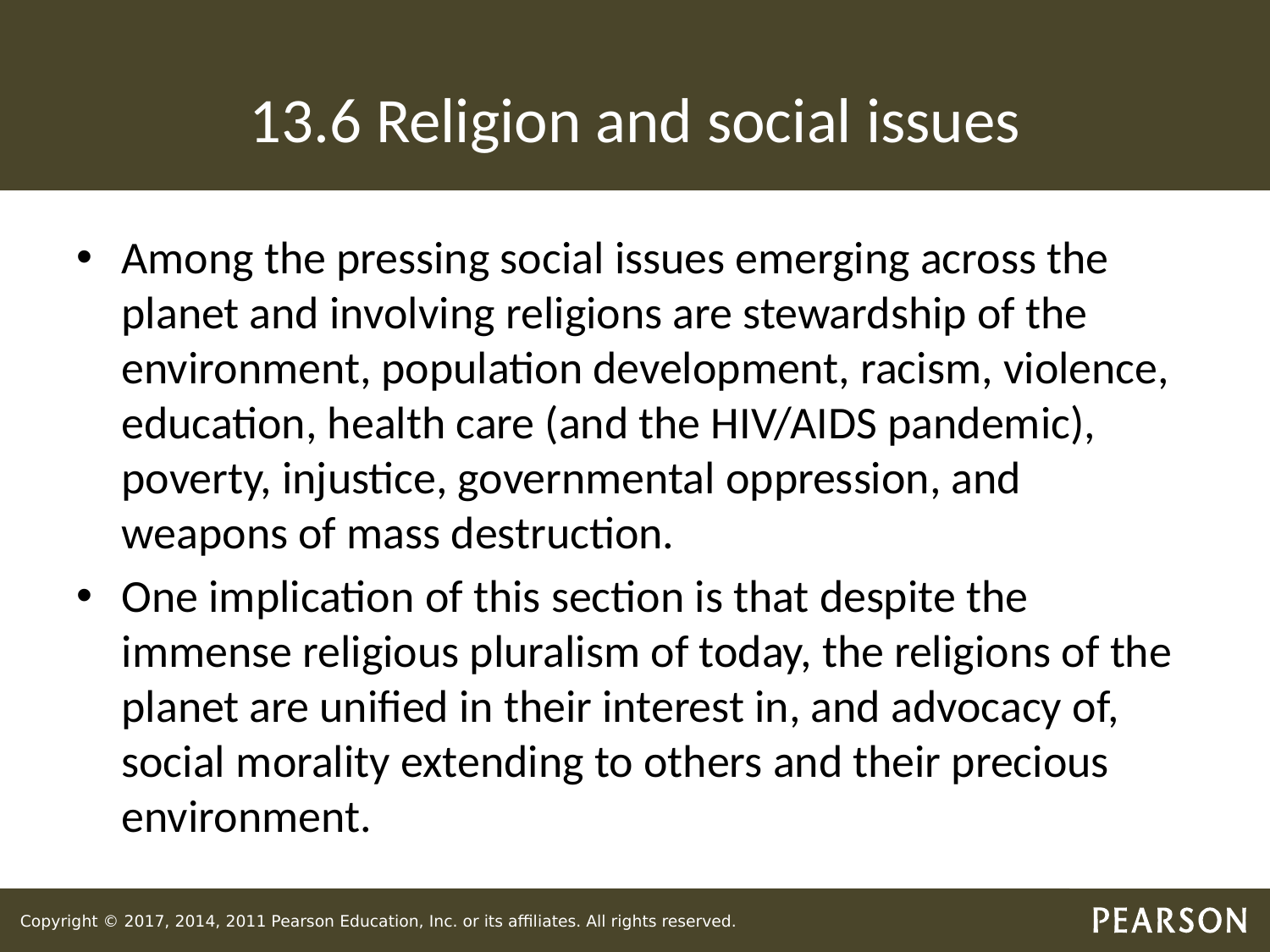

# 13.6 Religion and social issues
Among the pressing social issues emerging across the planet and involving religions are stewardship of the environment, population development, racism, violence, education, health care (and the HIV/AIDS pandemic), poverty, injustice, governmental oppression, and weapons of mass destruction.
One implication of this section is that despite the immense religious pluralism of today, the religions of the planet are unified in their interest in, and advocacy of, social morality extending to others and their precious environment.